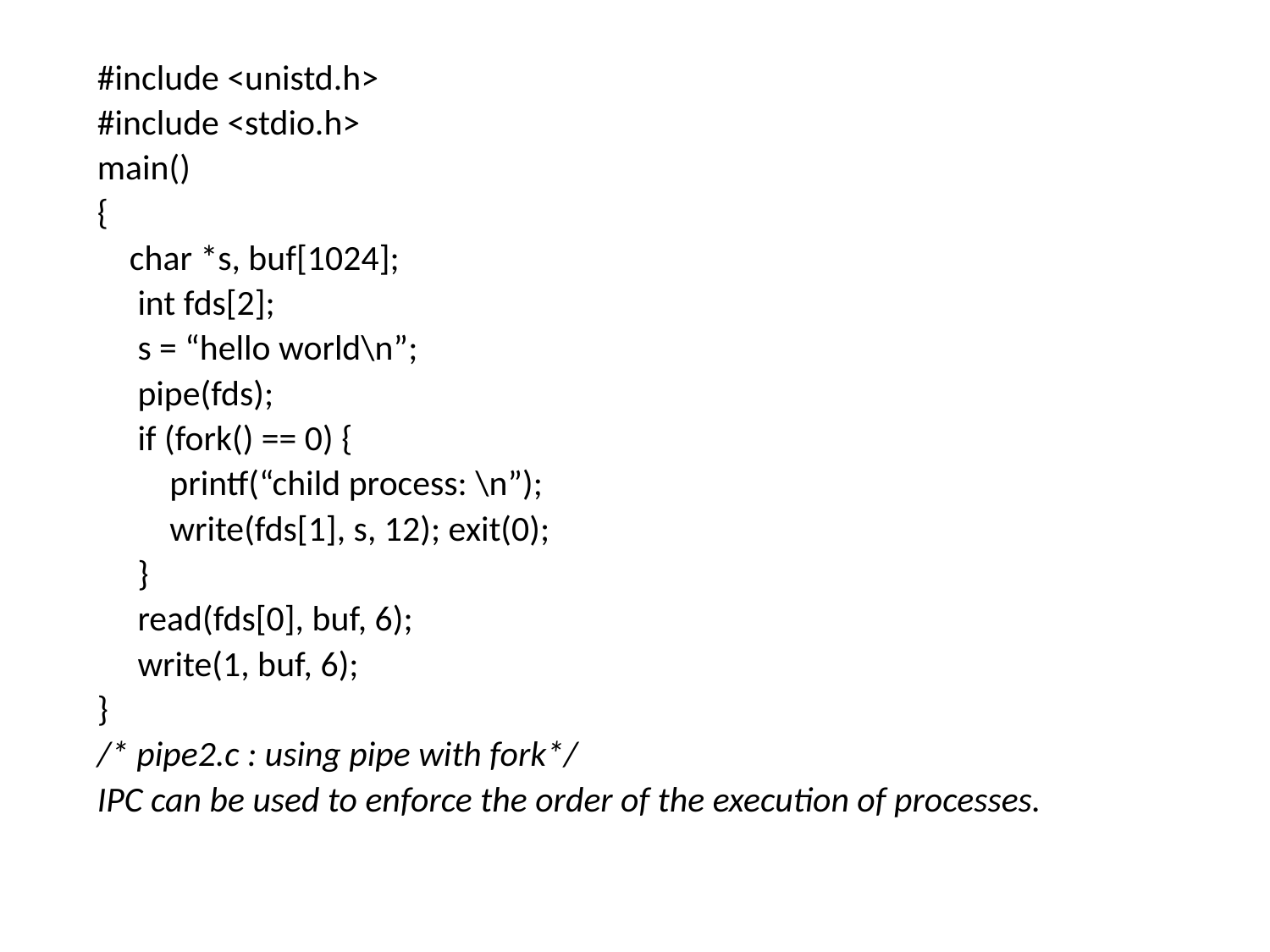

#include <unistd.h>
#include <stdio.h>
main()
{
    char *s, buf[1024];
     int fds[2];
     s = “hello world\n”;
     pipe(fds);
     if (fork() == 0) {
         printf(“child process: \n”);
         write(fds[1], s, 12); exit(0);
     }
     read(fds[0], buf, 6);
     write(1, buf, 6);
}
/* pipe2.c : using pipe with fork*/
IPC can be used to enforce the order of the execution of processes.